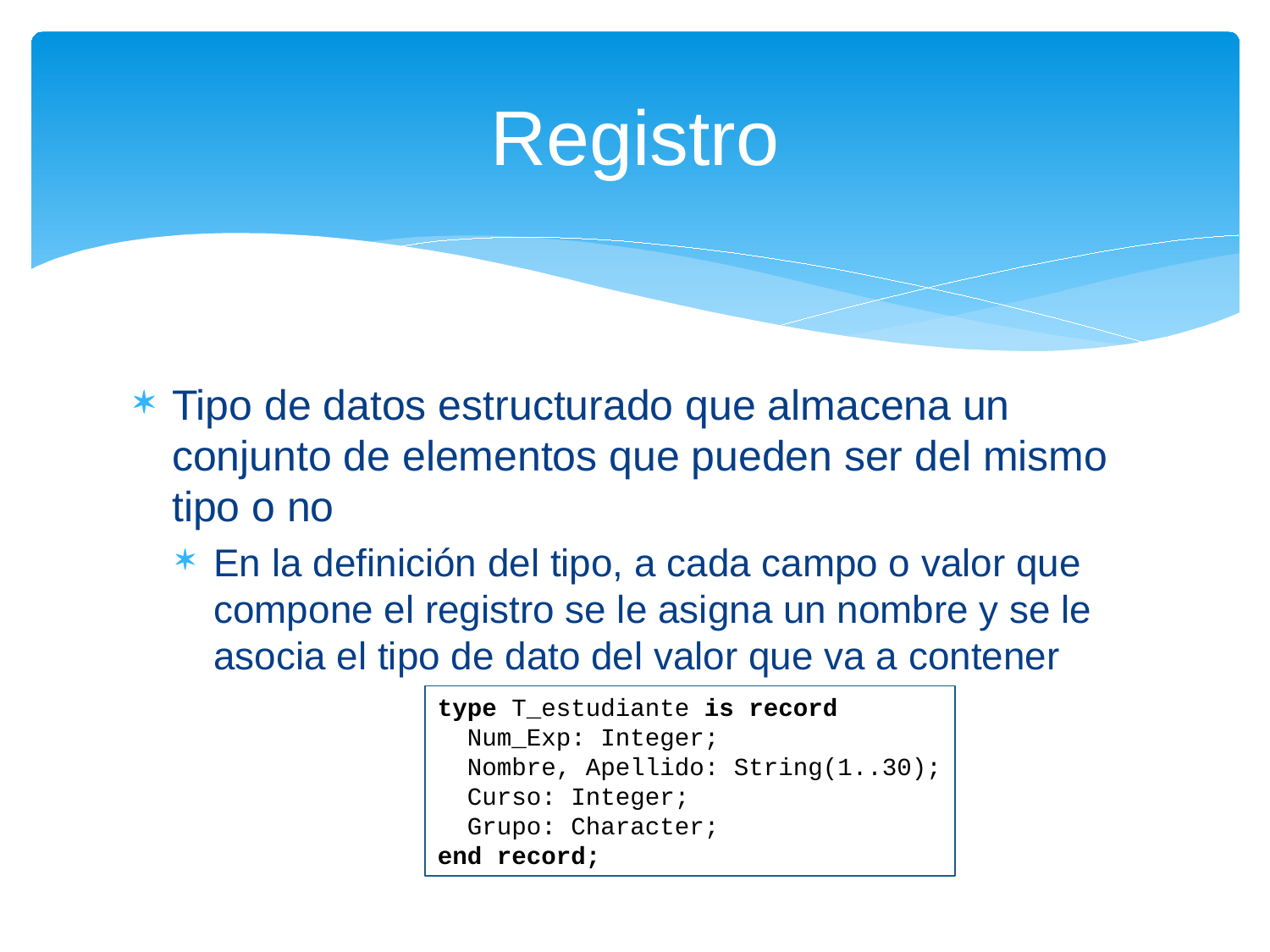

# Registro
Tipo de datos estructurado que almacena un conjunto de elementos que pueden ser del mismo tipo o no
En la definición del tipo, a cada campo o valor que compone el registro se le asigna un nombre y se le asocia el tipo de dato del valor que va a contener
type T_estudiante is record
  Num_Exp: Integer;
  Nombre, Apellido: String(1..30);
  Curso: Integer;
  Grupo: Character;
end record;